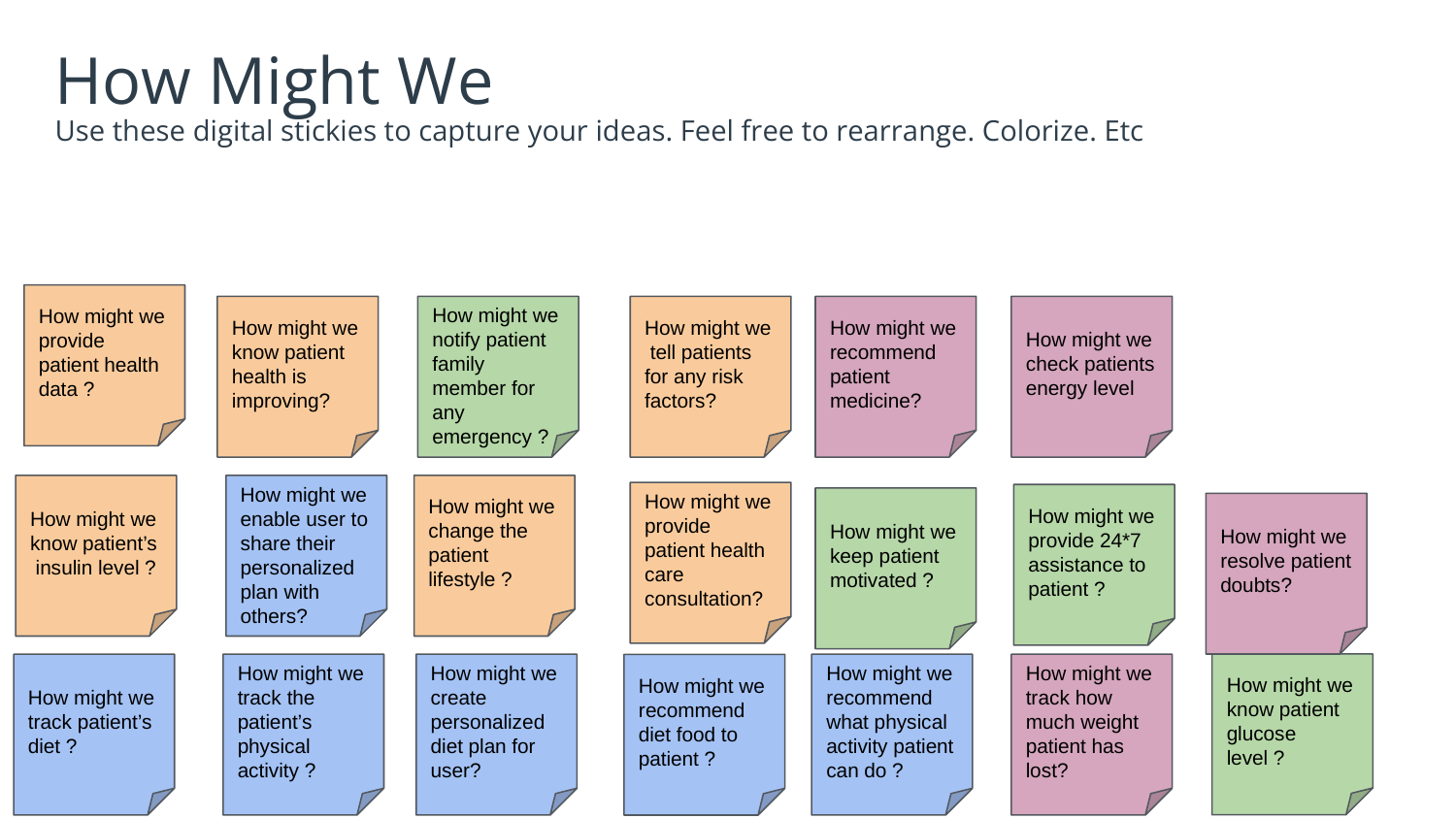

# How Might We
Use these digital stickies to capture your ideas. Feel free to rearrange. Colorize. Etc
How might we provide patient health data ?
How might we know patient  health is improving?

How might we notify patient family member for any emergency ?
How might we  tell patients for any risk factors?
How might we recommend patient medicine?
How might we check patients energy level
How might we know patient’s  insulin level ?

How might we enable user to share their personalized plan with others?
How might we change the patient lifestyle ?
How might we provide patient health care consultation?
How might we provide 24*7 assistance to patient ?
How might we keep patient motivated ?
How might we resolve patient doubts?
How might we know patient glucose level ?
How might we track patient’s diet ?
How might we track the patient’s physical activity ?
How might we create personalized diet plan for user?

How might we recommend what physical activity patient can do ?

How might we  track how much weight patient has lost?
How might we recommend diet food to patient ?